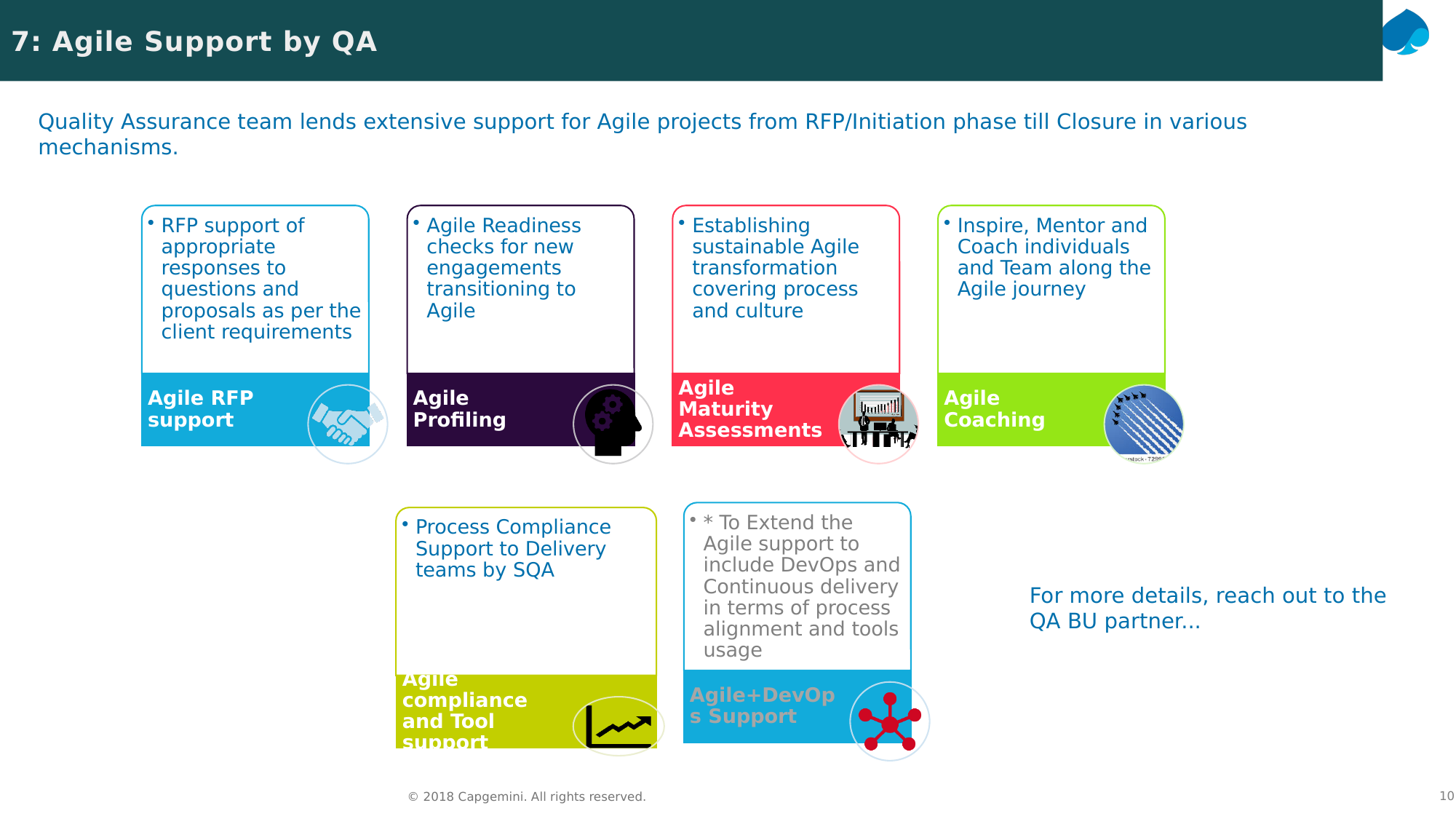

7: Agile Support by QA
Quality Assurance team lends extensive support for Agile projects from RFP/Initiation phase till Closure in various mechanisms.
RFP support of appropriate responses to questions and proposals as per the client requirements
Agile RFP support
Agile Readiness checks for new engagements transitioning to Agile
Agile Profiling
Establishing sustainable Agile transformation covering process and culture
Agile Maturity Assessments
Inspire, Mentor and Coach individuals and Team along the Agile journey
Agile Coaching
Process Compliance Support to Delivery teams by SQA
Agile compliance and Tool support
* To Extend the Agile support to include DevOps and Continuous delivery in terms of process alignment and tools usage
Agile+DevOps Support

For more details, reach out to the
QA BU partner...